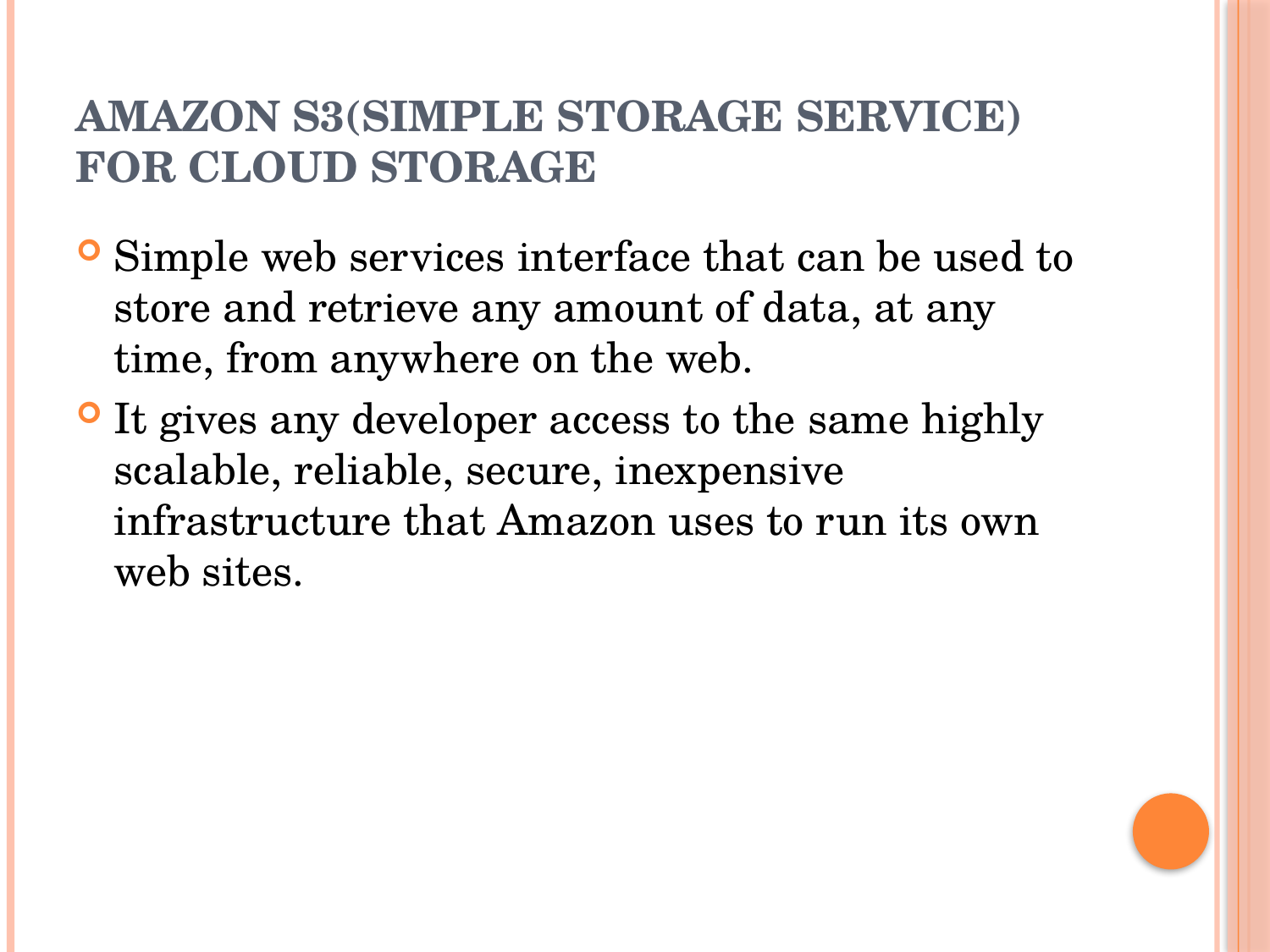

# AMAZON S3(SIMPLE STORAGE SERVICE) for Cloud STORAGE
Simple web services interface that can be used to store and retrieve any amount of data, at any time, from anywhere on the web.
It gives any developer access to the same highly scalable, reliable, secure, inexpensive infrastructure that Amazon uses to run its own web sites.